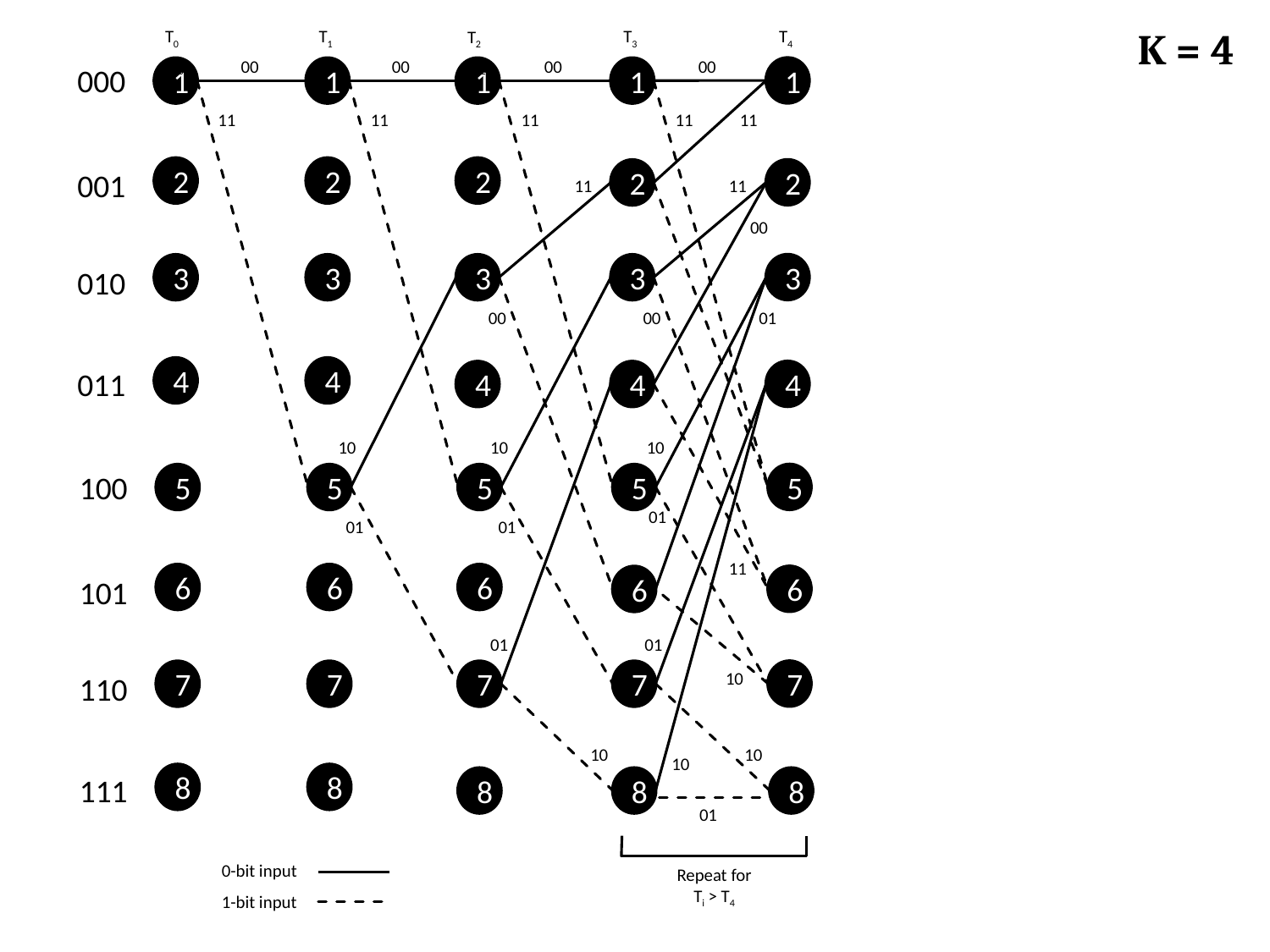

K = 4
T3
T4
T1
T0
T2
T2
T0
00
00
00
00
000
1
1
1
1
1
11
11
11
11
11
2
2
2
2
001
2
11
11
00
3
3
3
3
3
010
00
00
01
4
4
011
4
4
4
10
10
10
100
5
5
5
5
5
01
01
01
11
6
6
6
6
101
6
01
01
7
7
7
7
7
10
110
10
10
10
8
8
111
8
8
8
01
0-bit input
Repeat for Ti > T4
1-bit input